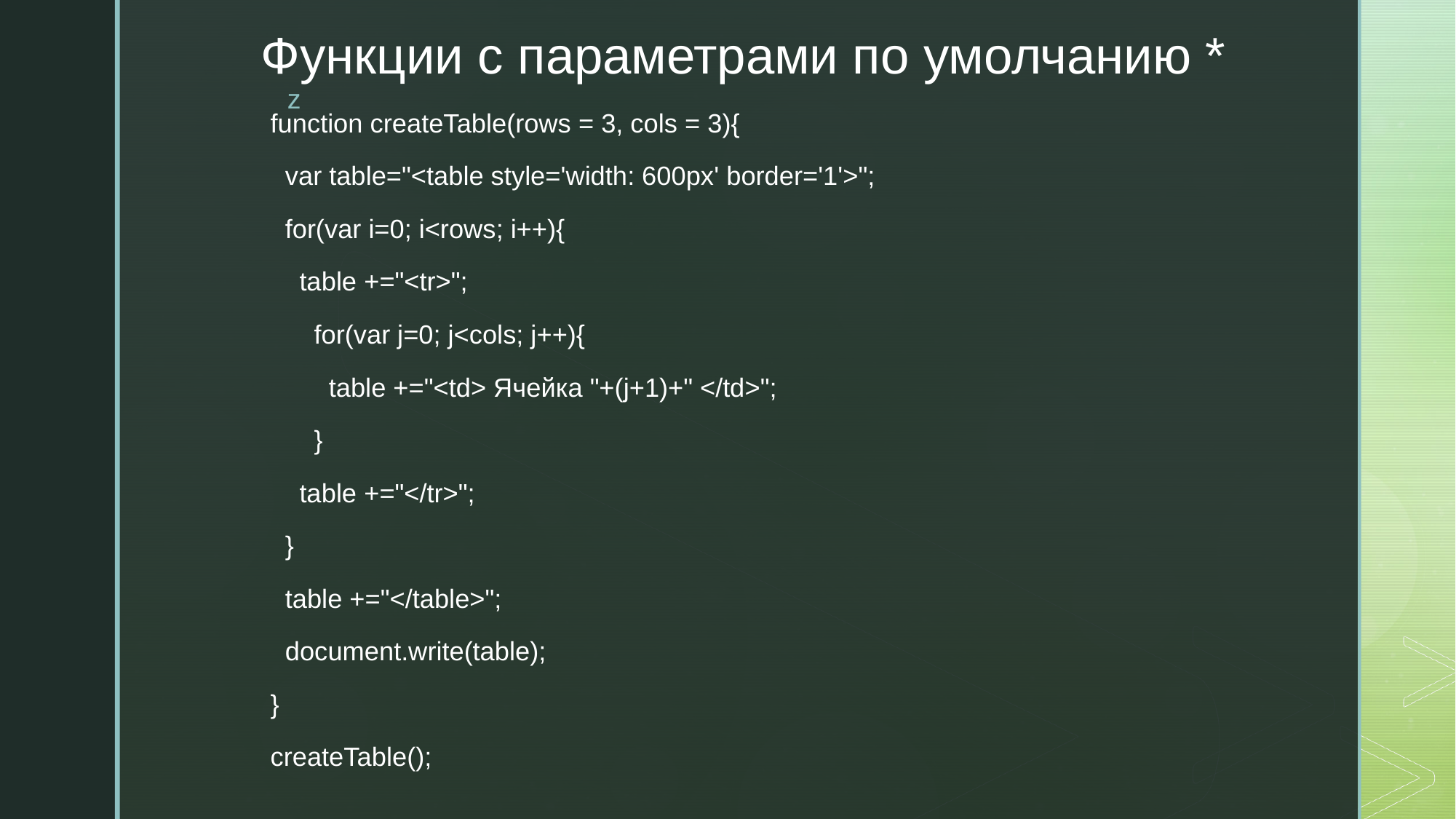

# Функции с параметрами по умолчанию *
function createTable(rows = 3, cols = 3){
  var table="<table style='width: 600px' border='1'>";
  for(var i=0; i<rows; i++){
    table +="<tr>";
      for(var j=0; j<cols; j++){
        table +="<td> Ячейка "+(j+1)+" </td>";
      }
    table +="</tr>";
  }
  table +="</table>";
  document.write(table);
}
createTable();